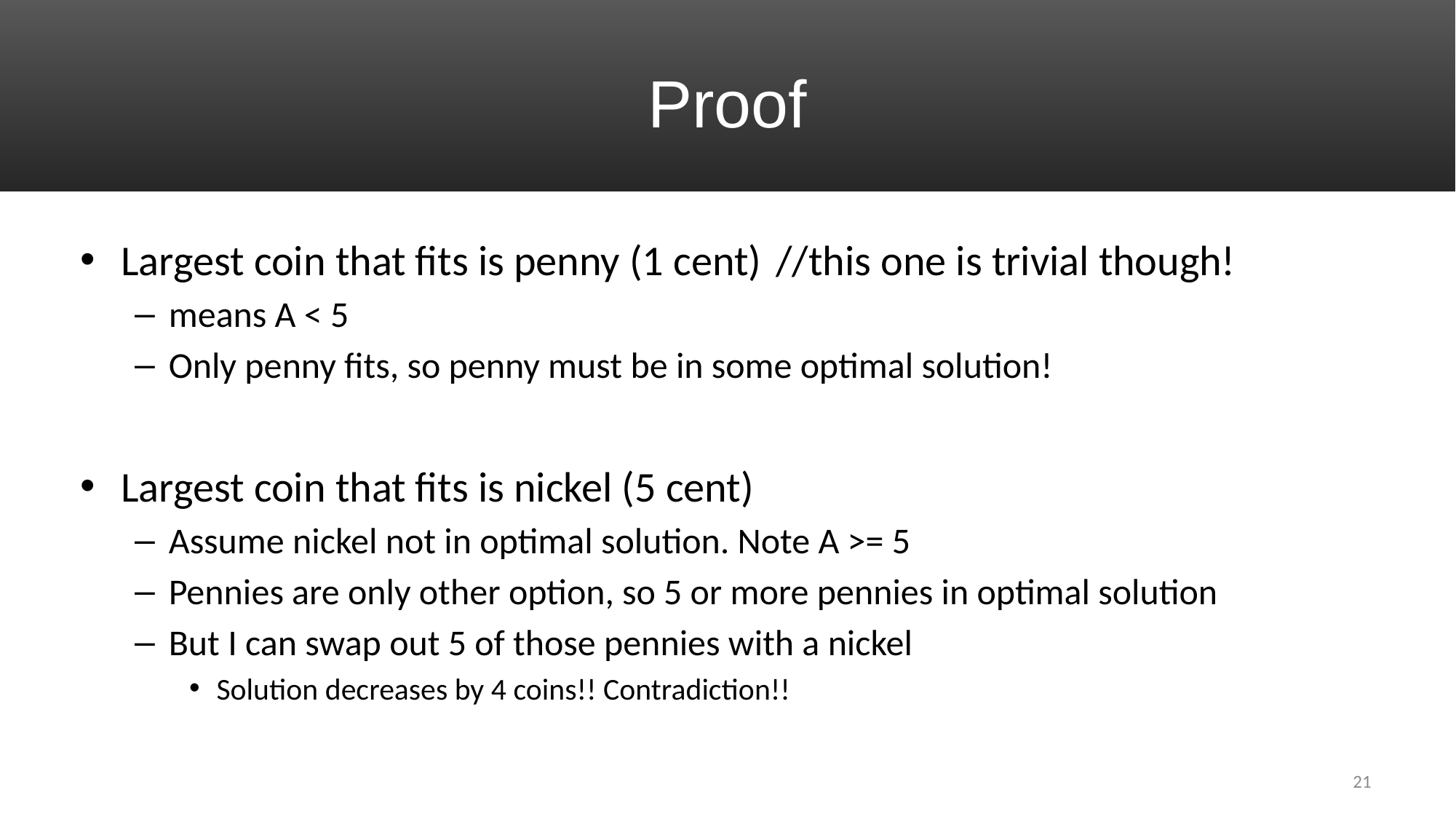

# Proof
Largest coin that fits is penny (1 cent)	//this one is trivial though!
means A < 5
Only penny fits, so penny must be in some optimal solution!

Largest coin that fits is nickel (5 cent)
Assume nickel not in optimal solution. Note A >= 5
Pennies are only other option, so 5 or more pennies in optimal solution
But I can swap out 5 of those pennies with a nickel
Solution decreases by 4 coins!! Contradiction!!
21